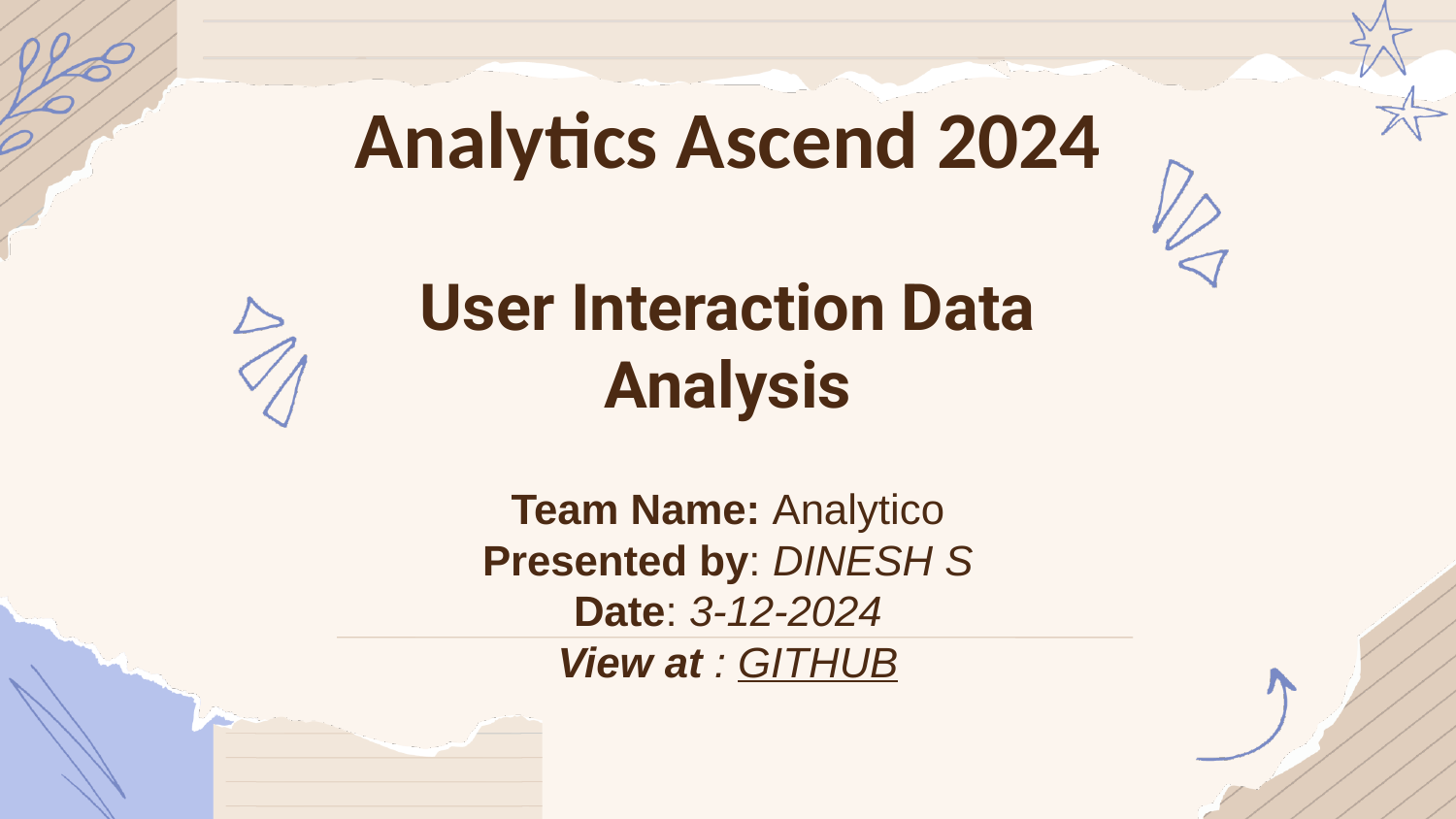

Analytics Ascend 2024
User Interaction Data Analysis
Team Name: Analytico
Presented by: DINESH S
Date: 3-12-2024
View at : GITHUB